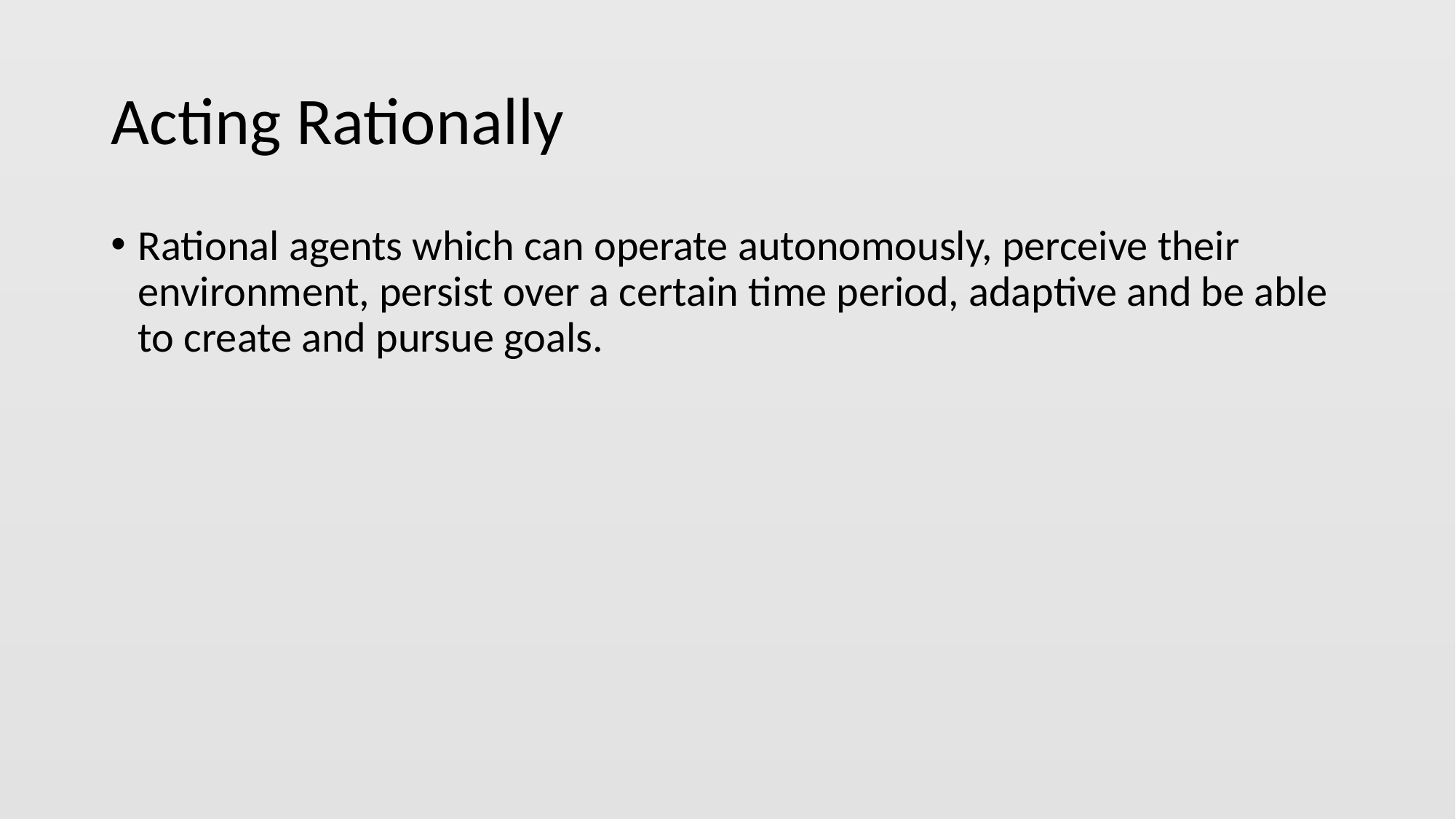

# Acting Rationally
Rational agents which can operate autonomously, perceive their environment, persist over a certain time period, adaptive and be able to create and pursue goals.